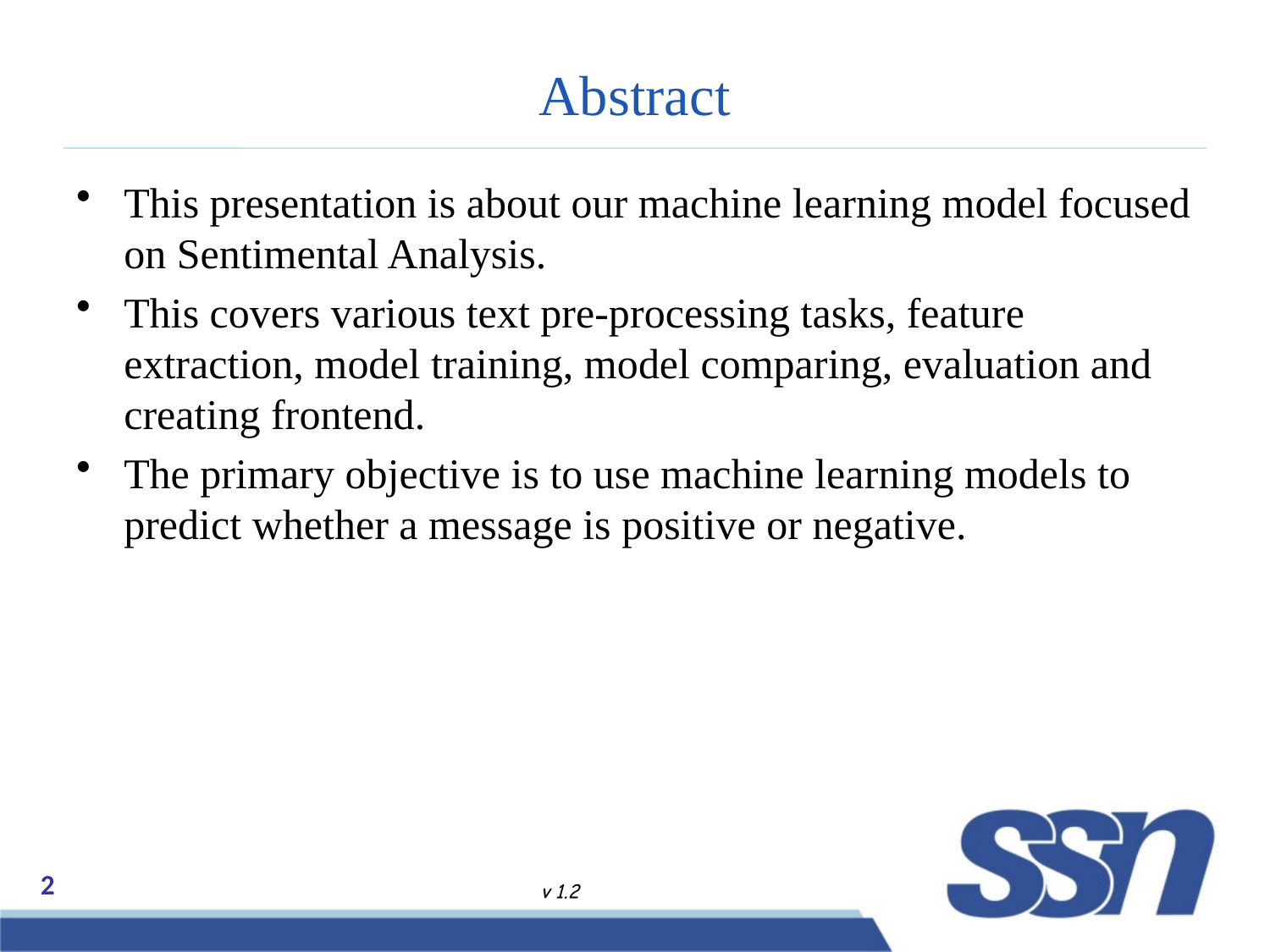

# Abstract
This presentation is about our machine learning model focused on Sentimental Analysis.
This covers various text pre-processing tasks, feature extraction, model training, model comparing, evaluation and creating frontend.
The primary objective is to use machine learning models to predict whether a message is positive or negative.